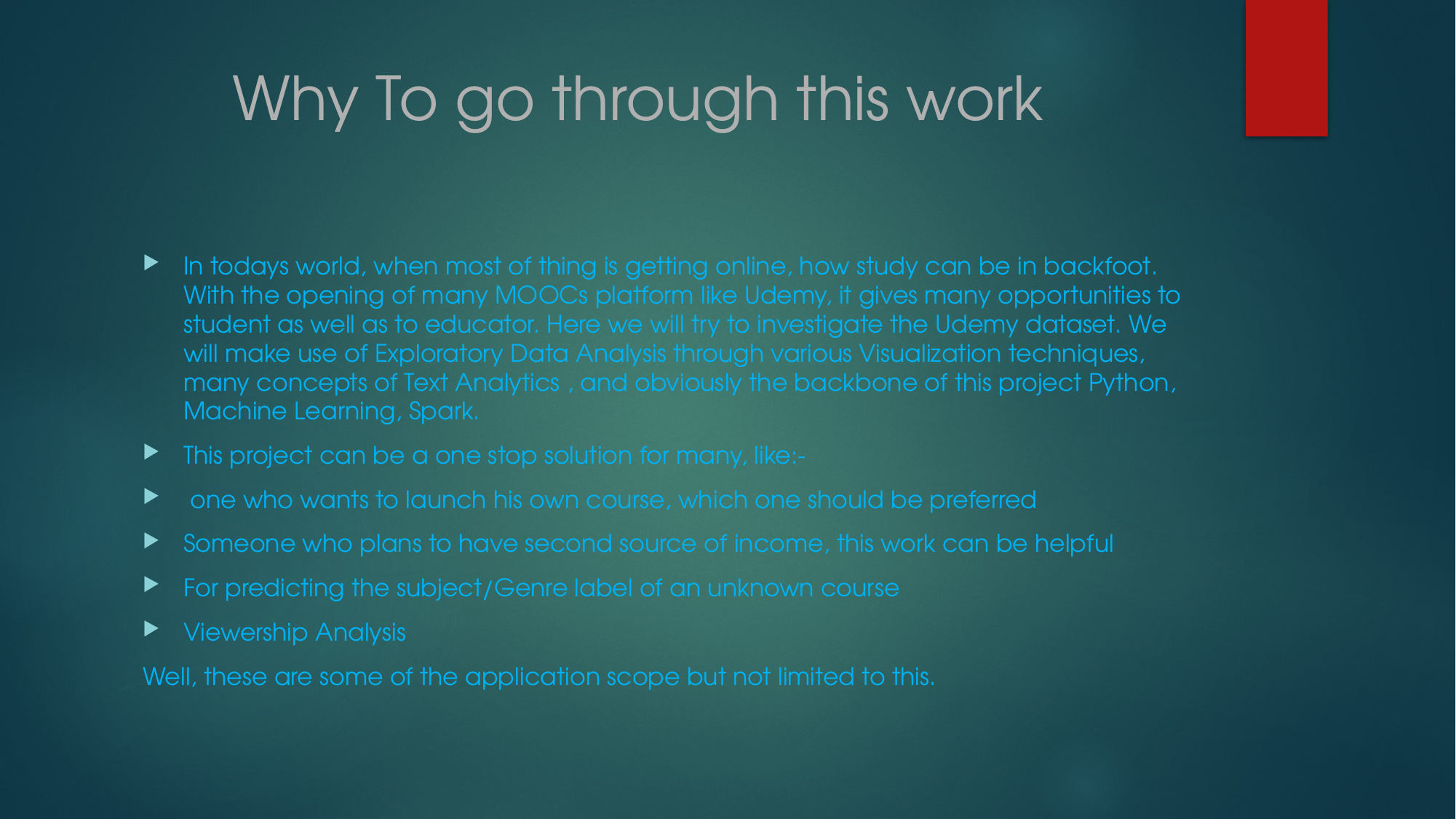

# Why To go through this work
In todays world, when most of thing is getting online, how study can be in backfoot. With the opening of many MOOCs platform like Udemy, it gives many opportunities to student as well as to educator. Here we will try to investigate the Udemy dataset. We will make use of Exploratory Data Analysis through various Visualization techniques, many concepts of Text Analytics , and obviously the backbone of this project Python, Machine Learning, Spark.
This project can be a one stop solution for many, like:-
 one who wants to launch his own course, which one should be preferred
Someone who plans to have second source of income, this work can be helpful
For predicting the subject/Genre label of an unknown course
Viewership Analysis
Well, these are some of the application scope but not limited to this.